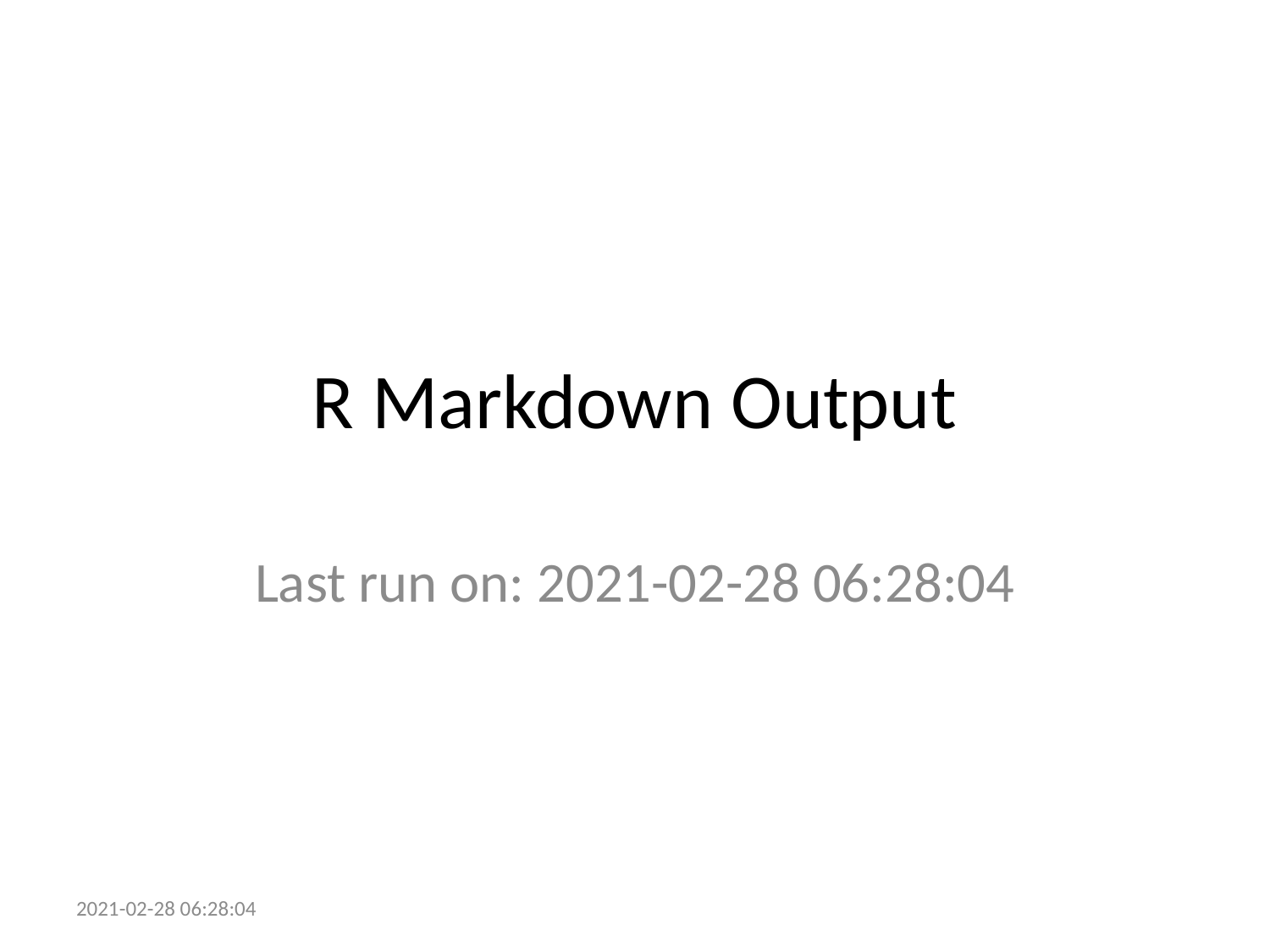

# R Markdown Output
Last run on: 2021-02-28 06:28:04
2021-02-28 06:28:04